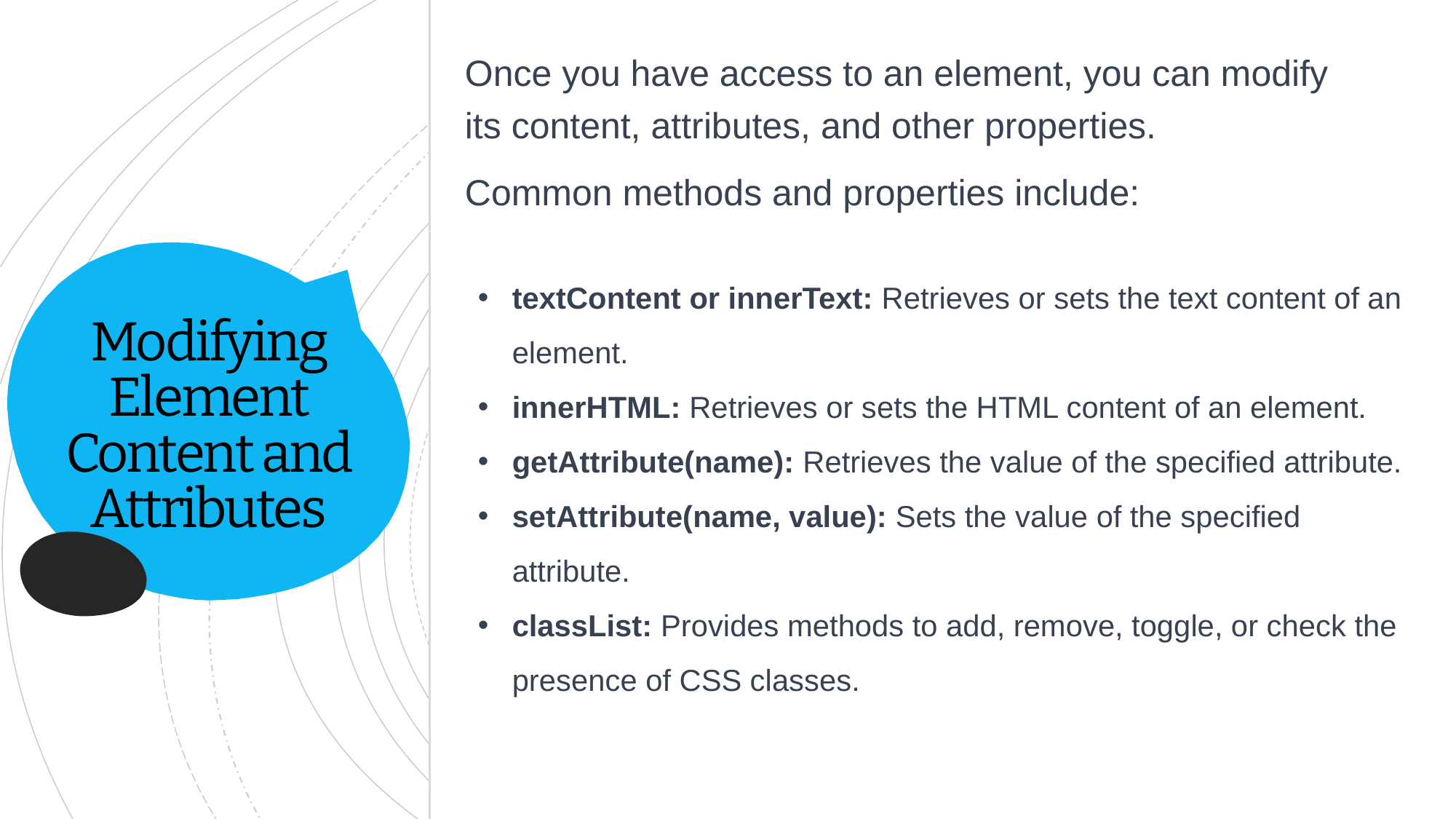

Once you have access to an element, you can modify its content, attributes, and other properties.
Common methods and properties include:
textContent or innerText: Retrieves or sets the text content of an element.
innerHTML: Retrieves or sets the HTML content of an element.
getAttribute(name): Retrieves the value of the specified attribute.
setAttribute(name, value): Sets the value of the specified attribute.
classList: Provides methods to add, remove, toggle, or check the presence of CSS classes.
# Modifying Element Content and Attributes